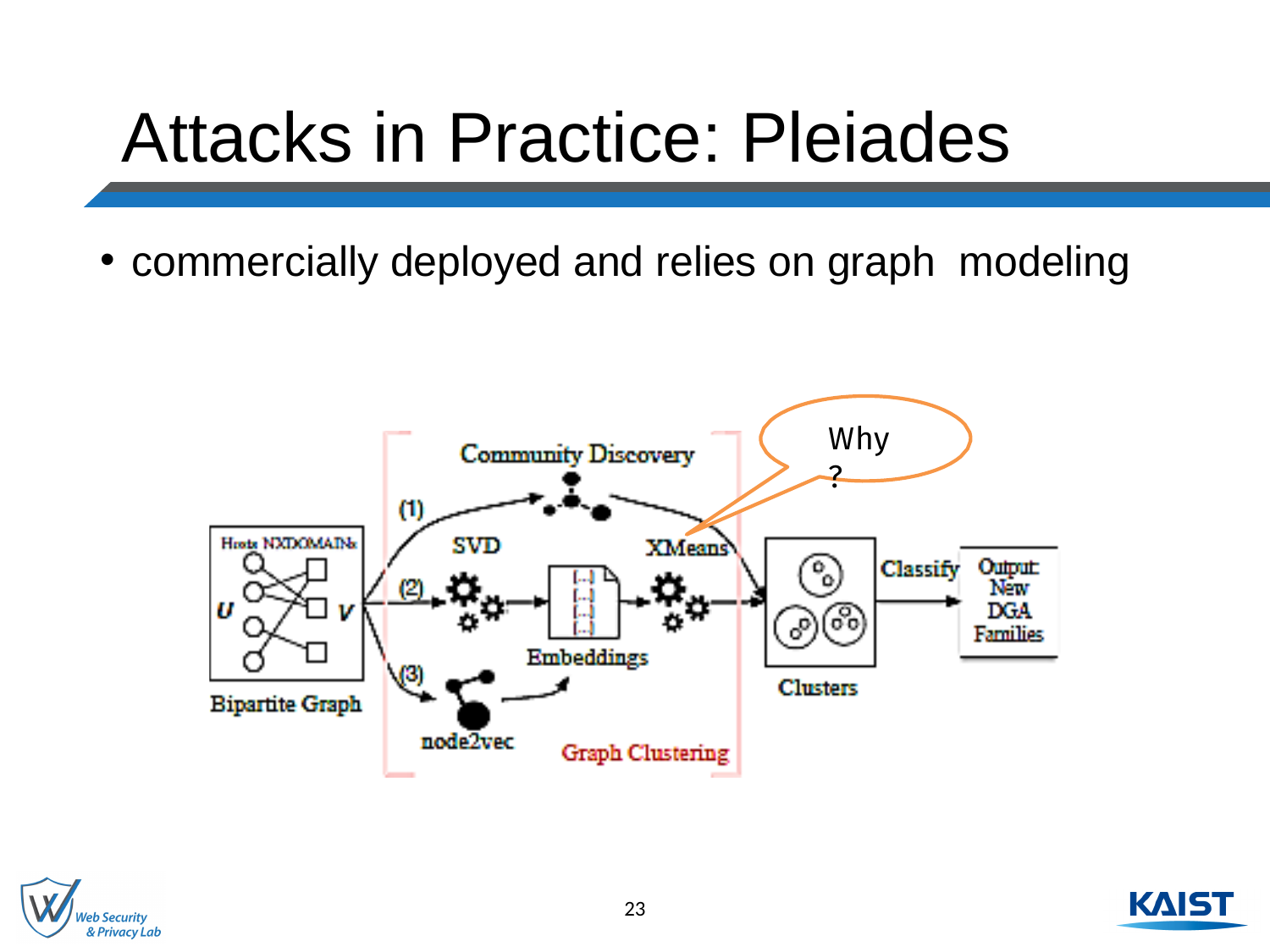

# Attacks in Practice: Pleiades
commercially deployed and relies on graph  modeling

Why?

23